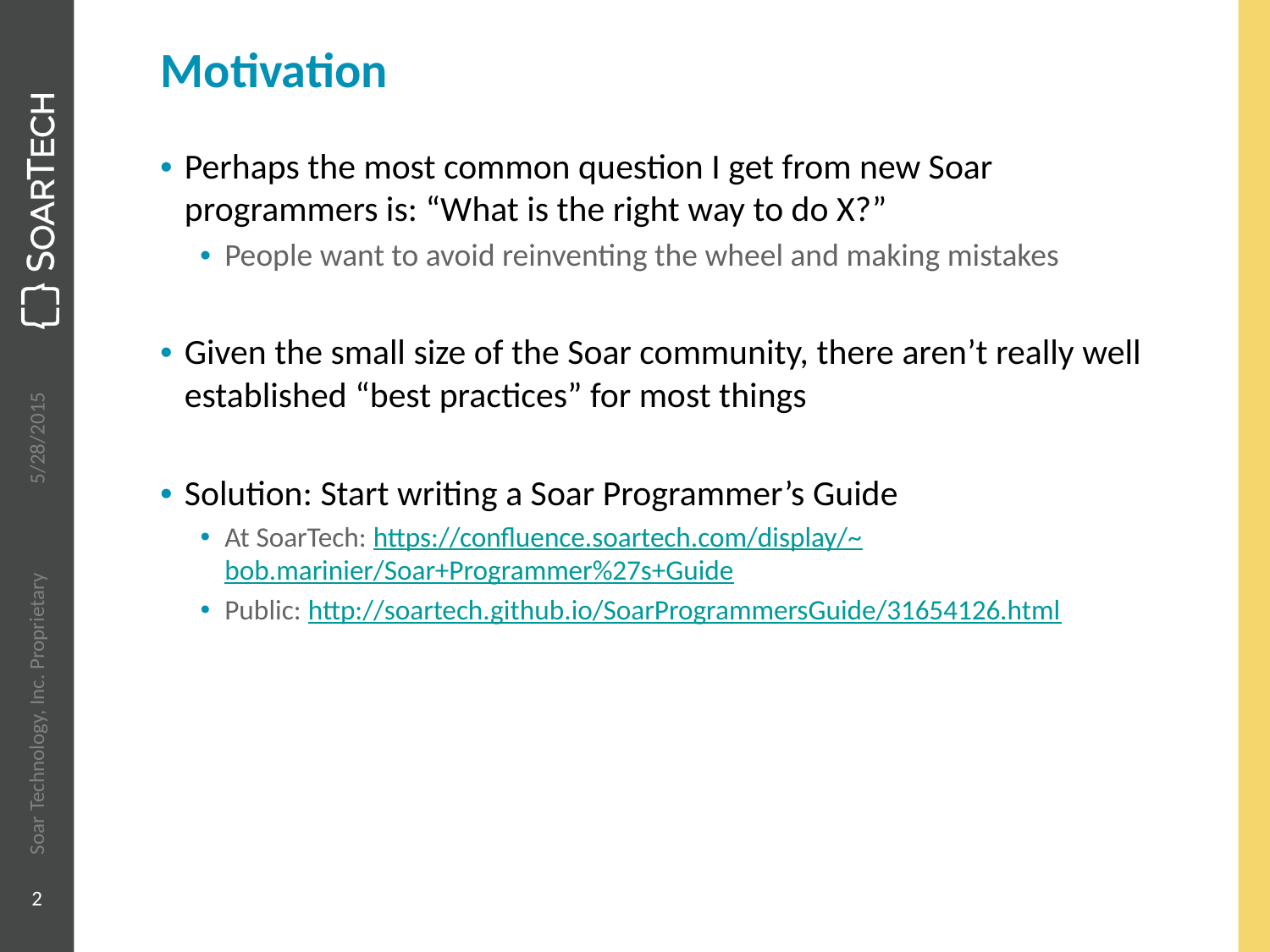

# Motivation
Perhaps the most common question I get from new Soar programmers is: “What is the right way to do X?”
People want to avoid reinventing the wheel and making mistakes

Given the small size of the Soar community, there aren’t really well established “best practices” for most things

Solution: Start writing a Soar Programmer’s Guide
At SoarTech: https://confluence.soartech.com/display/~bob.marinier/Soar+Programmer%27s+Guide
Public: http://soartech.github.io/SoarProgrammersGuide/31654126.html

5/28/2015
Soar Technology, Inc. Proprietary
2